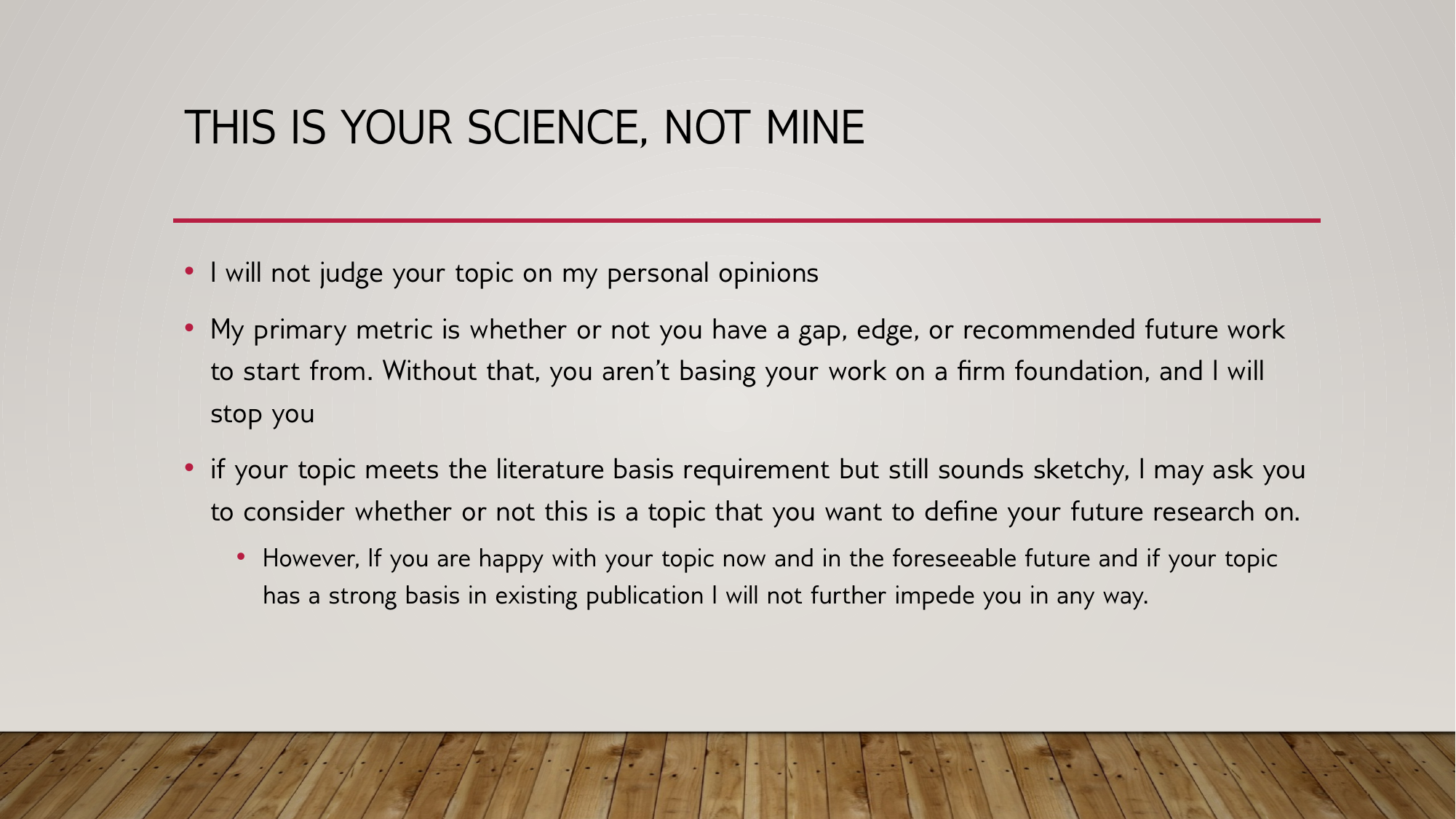

# This is your science, not mine
I will not judge your topic on my personal opinions
My primary metric is whether or not you have a gap, edge, or recommended future work to start from. Without that, you aren’t basing your work on a firm foundation, and I will stop you
if your topic meets the literature basis requirement but still sounds sketchy, I may ask you to consider whether or not this is a topic that you want to define your future research on.
However, If you are happy with your topic now and in the foreseeable future and if your topic has a strong basis in existing publication I will not further impede you in any way.